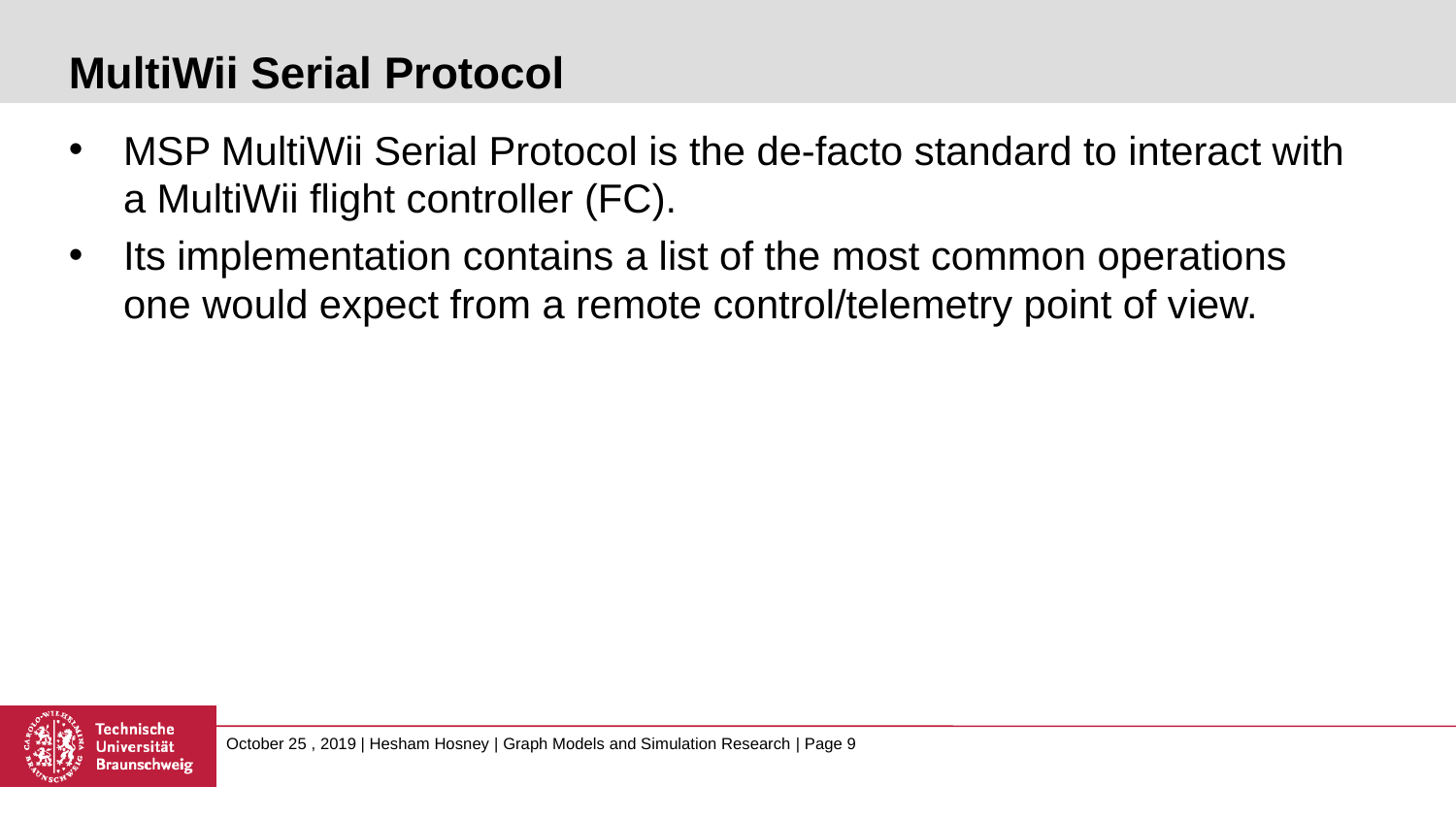

# MultiWii Serial Protocol
MSP MultiWii Serial Protocol is the de-facto standard to interact with a MultiWii flight controller (FC).
Its implementation contains a list of the most common operations one would expect from a remote control/telemetry point of view.